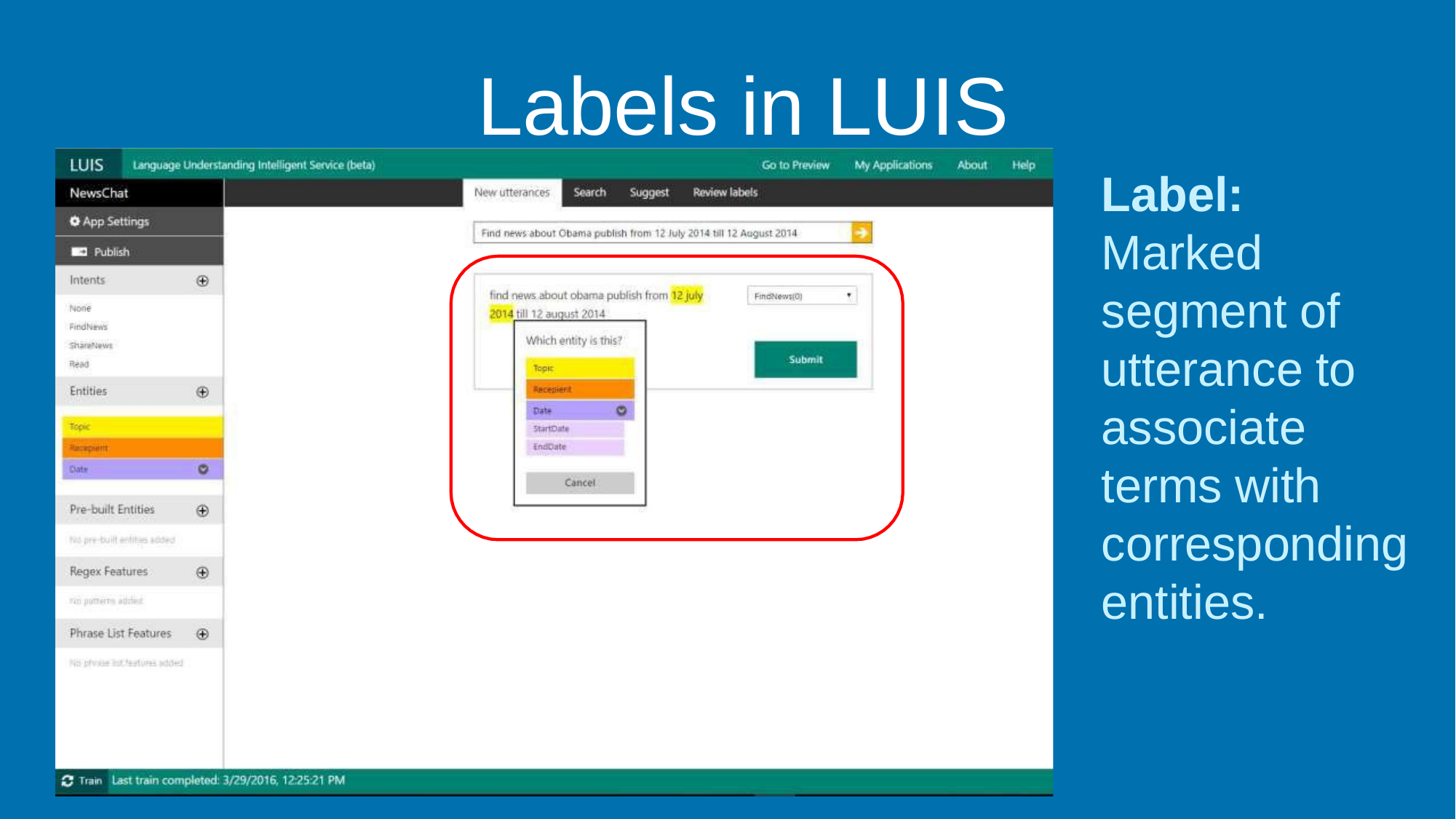

# Labels in LUIS

Label: Marked segment of utterance to associate terms with corresponding entities.